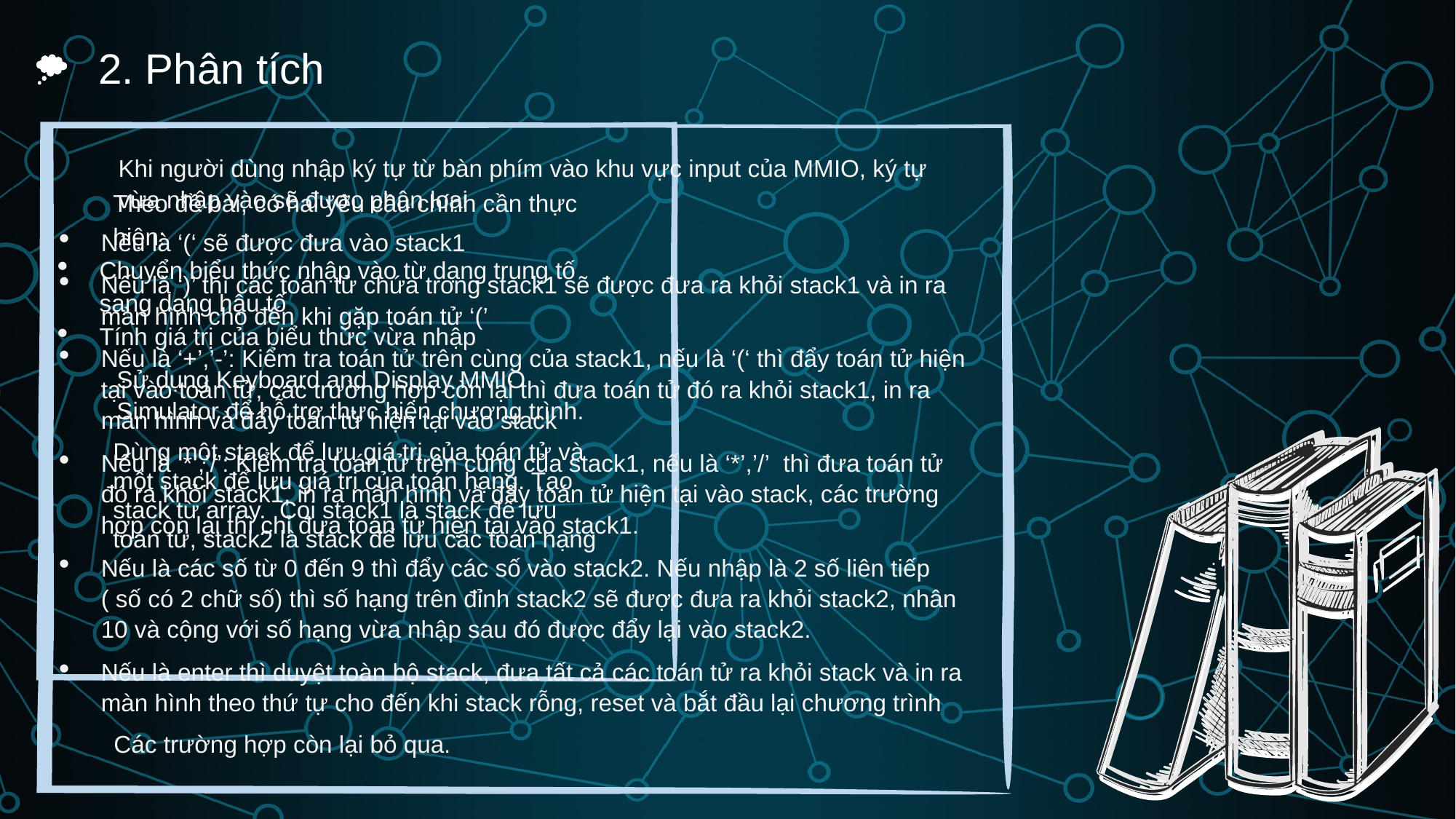

2. Phân tích

Khi người dùng nhập ký tự từ bàn phím vào khu vực input của MMIO, ký tự vừa nhập vào sẽ được phân loại
Nếu là ‘(‘ sẽ được đưa vào stack1
Nếu là ‘)’ thì các toán tử chứa trong stack1 sẽ được đưa ra khỏi stack1 và in ra màn hình cho đến khi gặp toán tử ‘(’
Nếu là ‘+’,’-’: Kiểm tra toán tử trên cùng của stack1, nếu là ‘(‘ thì đẩy toán tử hiện tại vào toán tử, các trường hợp còn lại thì đưa toán tử đó ra khỏi stack1, in ra màn hình và đẩy toán tử hiện tại vào stack
Nếu là ‘*’,’/’: Kiểm tra toán tử trên cùng của stack1, nếu là ‘*’,’/’  thì đưa toán tử đó ra khỏi stack1, in ra màn hình và đẩy toán tử hiện tại vào stack, các trường hợp còn lại thì chỉ đưa toán tử hiện tại vào stack1.
Nếu là các số từ 0 đến 9 thì đẩy các số vào stack2. Nếu nhập là 2 số liên tiếp ( số có 2 chữ số) thì số hạng trên đỉnh stack2 sẽ được đưa ra khỏi stack2, nhân 10 và cộng với số hạng vừa nhập sau đó được đẩy lại vào stack2.
Nếu là enter thì duyệt toàn bộ stack, đưa tất cả các toán tử ra khỏi stack và in ra màn hình theo thứ tự cho đến khi stack rỗng, reset và bắt đầu lại chương trình
        Các trường hợp còn lại bỏ qua.
Theo đề bài, có hai yêu cầu chính cần thực hiện:
Chuyển biểu thức nhập vào từ dạng trung tố sang dạng hậu tố
Tính giá trị của biểu thức vừa nhập
Sử dụng Keyboard and Display MMIO Simulator để hỗ trợ thực hiện chương trình.
Dùng một stack để lưu giá trị của toán tử và một stack để lưu giá trị của toán hạng. Tạo stack từ array.  Coi stack1 là stack để lưu toán tử, stack2 là stack để lưu các toán hạng